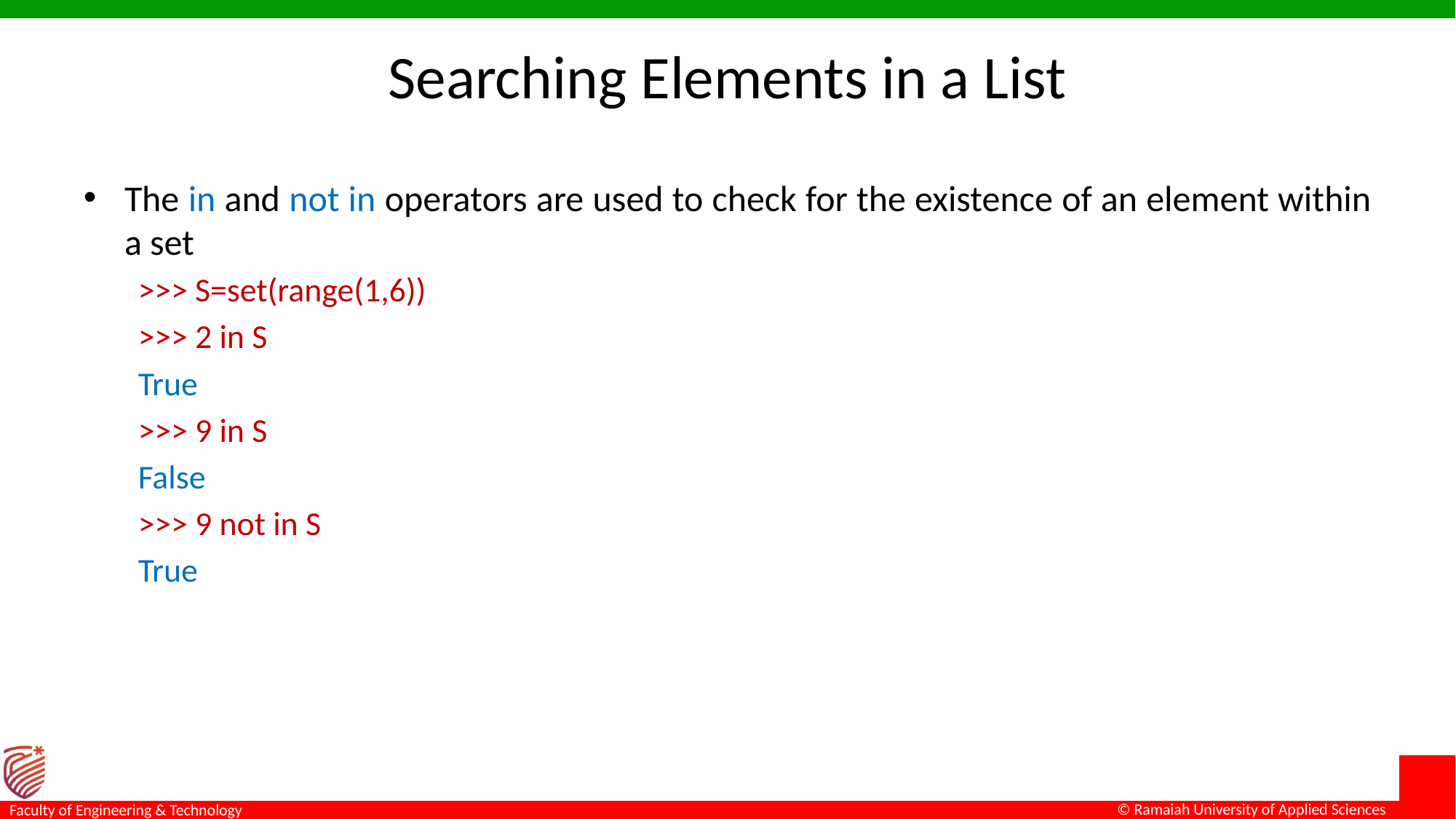

# Searching Elements in a List
The in and not in operators are used to check for the existence of an element within a set
>>> S=set(range(1,6))
>>> 2 in S
True
>>> 9 in S
False
>>> 9 not in S
True